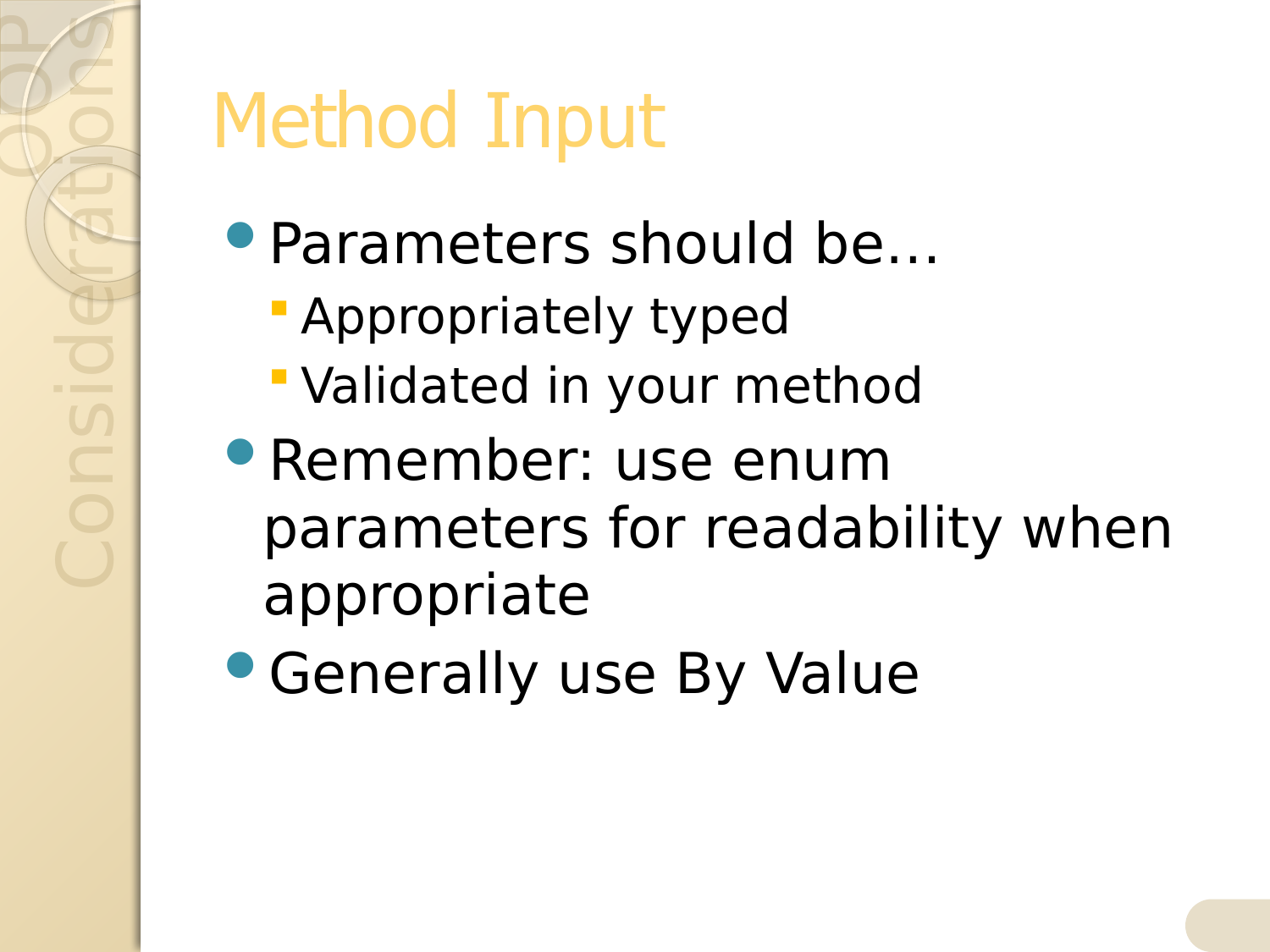

# Method Input
Parameters should be…
Appropriately typed
Validated in your method
Remember: use enum parameters for readability when appropriate
Generally use By Value